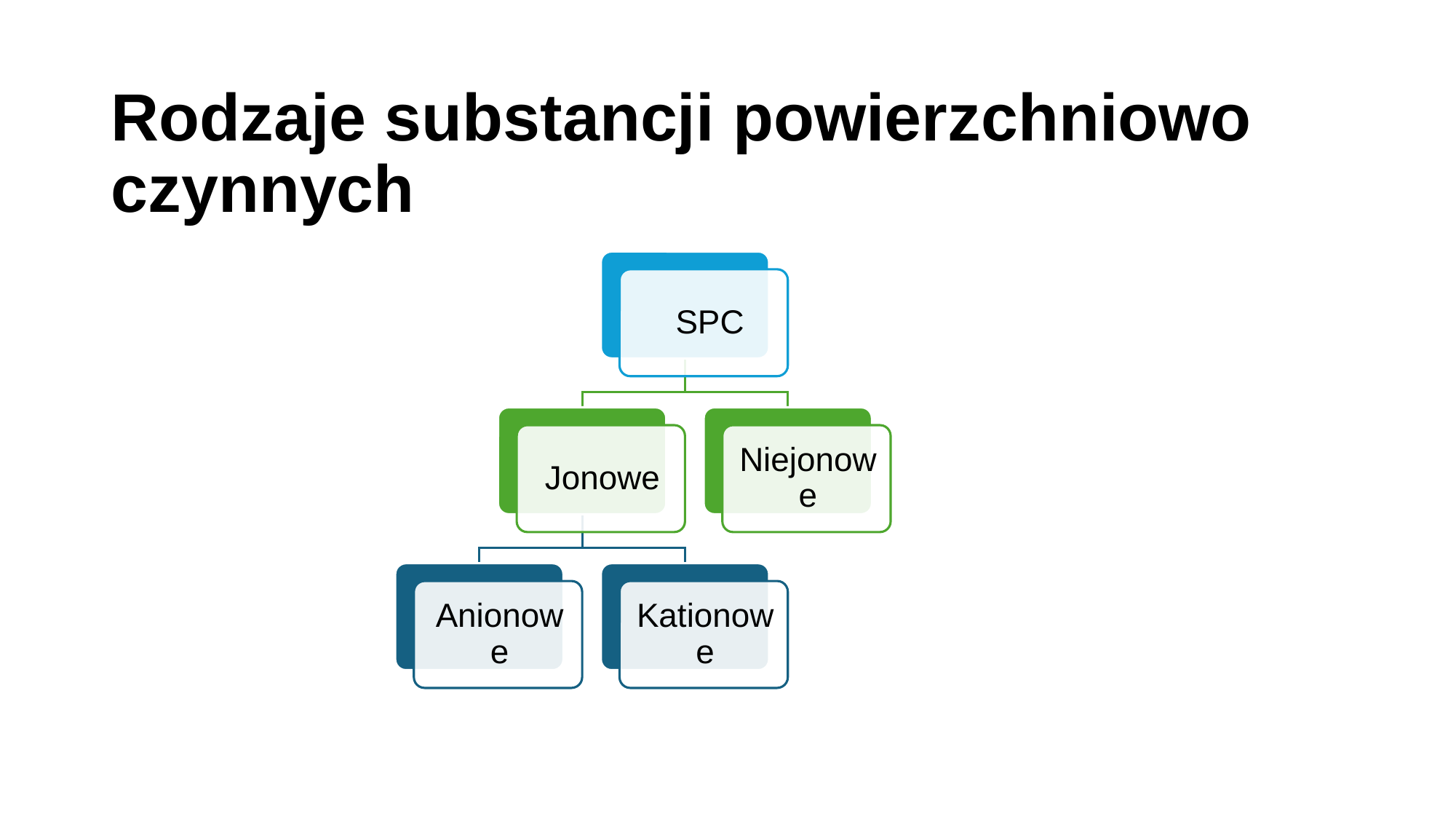

# Rodzaje substancji powierzchniowo czynnych
 SPC
Jonowe
Anionowe
Kationowe
Niejonowe